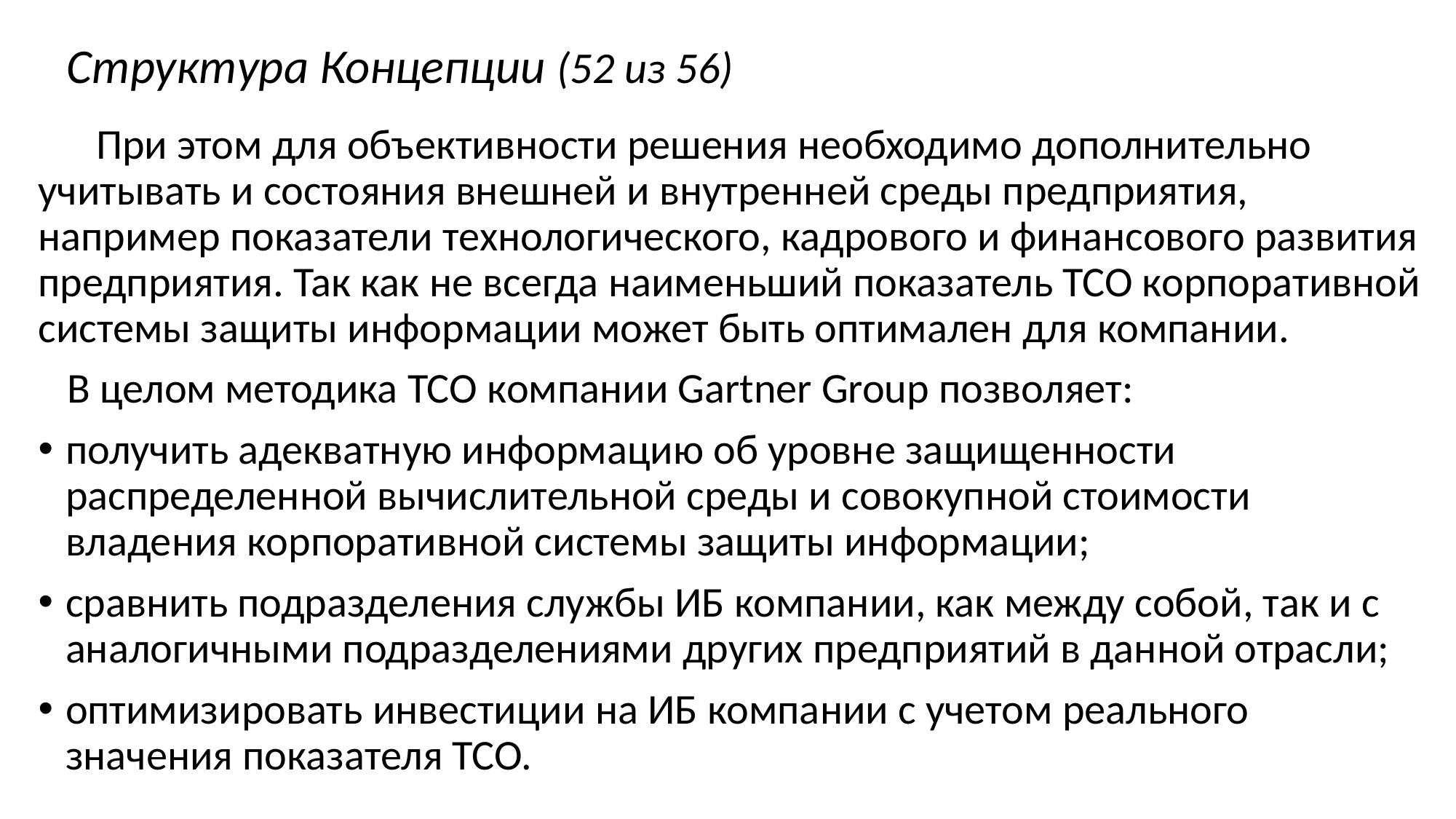

# Структура Концепции (52 из 56)
      При этом для объективности решения необходимо дополнительно учитывать и состояния внешней и внутренней среды предприятия, например показатели технологического, кадрового и финансового развития предприятия. Так как не всегда наименьший показатель ТСО корпоративной системы защиты информации может быть оптимален для компании.
   В целом методика ТСО компании Gartner Group позволяет:
получить адекватную информацию об уровне защищенности распределенной вычислительной среды и совокупной стоимости владения корпоративной системы защиты информации;
сравнить подразделения службы ИБ компании, как между собой, так и с аналогичными подразделениями других предприятий в данной отрасли;
оптимизировать инвестиции на ИБ компании с учетом реального значения показателя ТСО.